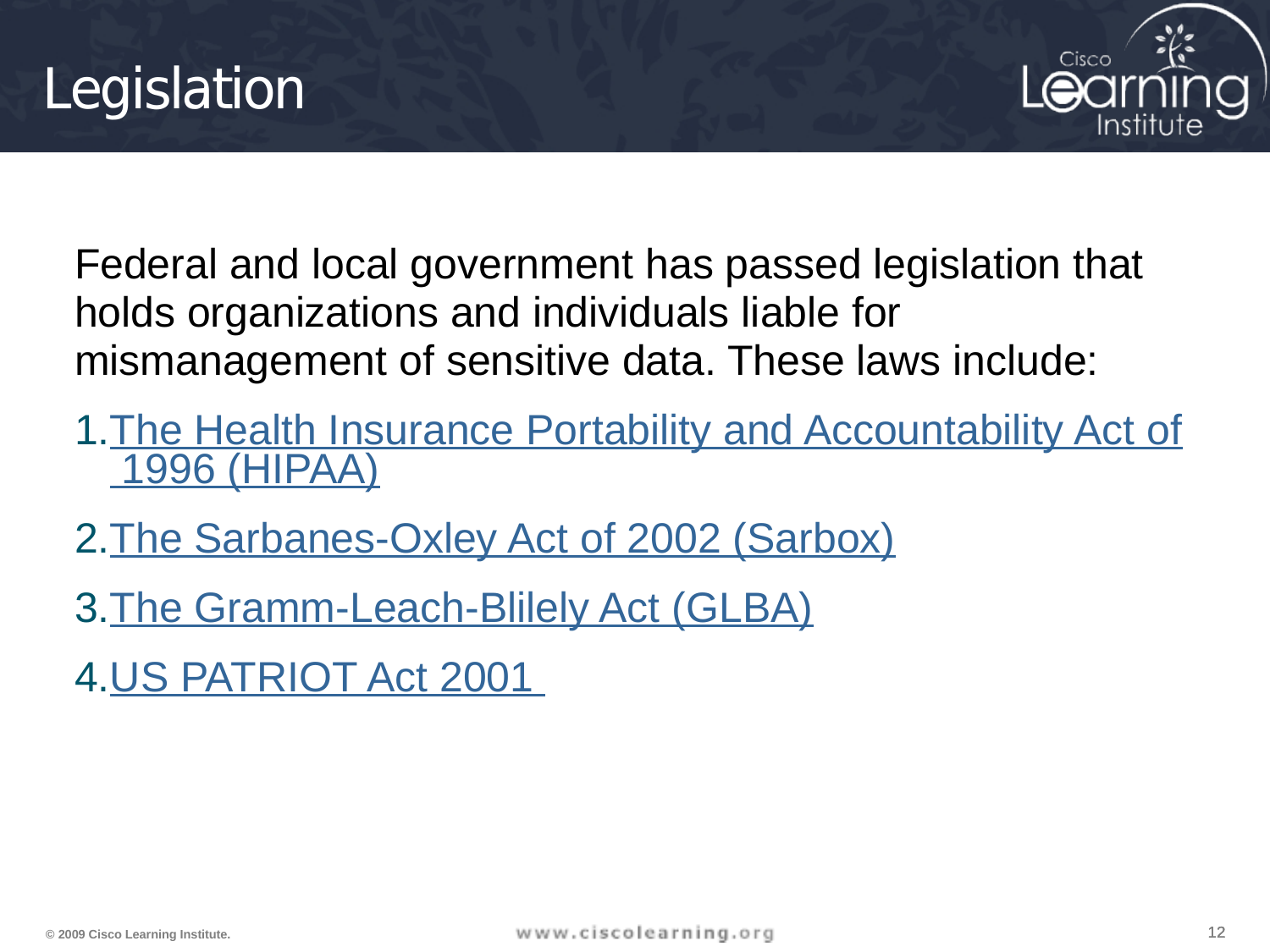

Federal and local government has passed legislation that holds organizations and individuals liable for mismanagement of sensitive data. These laws include:
The Health Insurance Portability and Accountability Act of 1996 (HIPAA)
The Sarbanes-Oxley Act of 2002 (Sarbox)
The Gramm-Leach-Blilely Act (GLBA)
US PATRIOT Act 2001
# Legislation